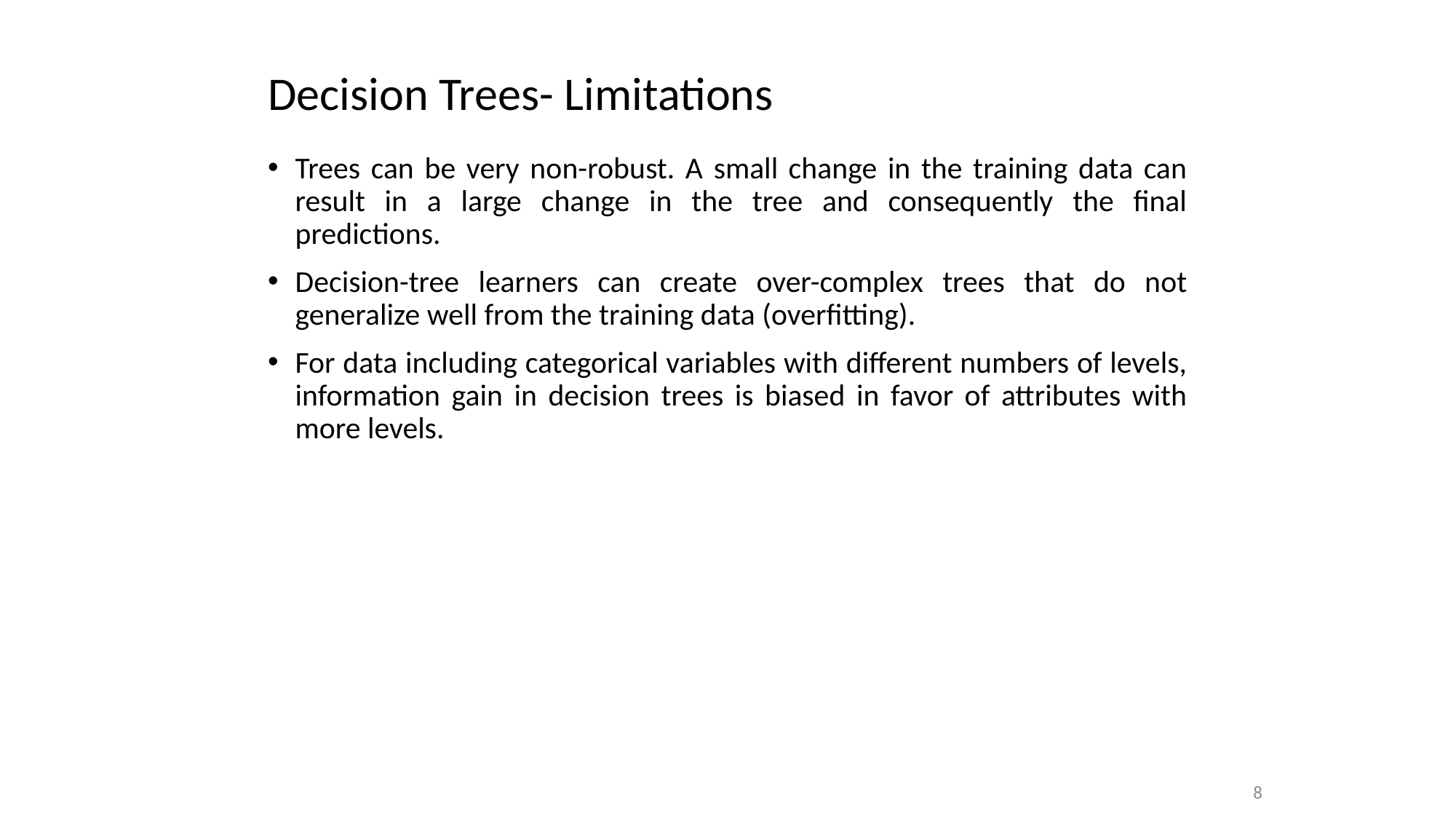

# Decision Trees- Limitations
Trees can be very non-robust. A small change in the training data can result in a large change in the tree and consequently the final predictions.
Decision-tree learners can create over-complex trees that do not generalize well from the training data (overfitting).
For data including categorical variables with different numbers of levels, information gain in decision trees is biased in favor of attributes with more levels.
8